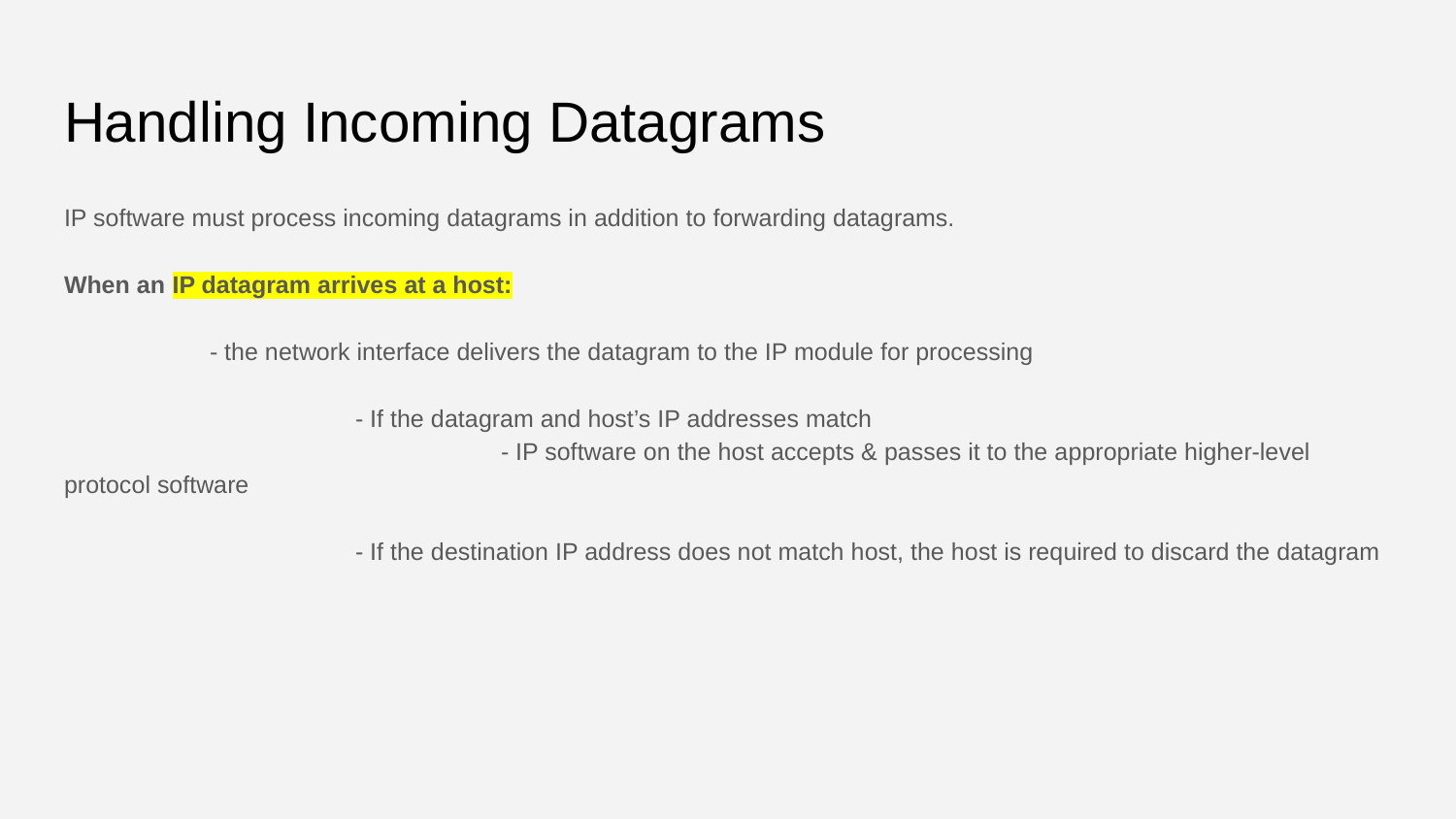

# Handling Incoming Datagrams
IP software must process incoming datagrams in addition to forwarding datagrams.
When an IP datagram arrives at a host:
	- the network interface delivers the datagram to the IP module for processing
		- If the datagram and host’s IP addresses match
			- IP software on the host accepts & passes it to the appropriate higher-level protocol software
		- If the destination IP address does not match host, the host is required to discard the datagram